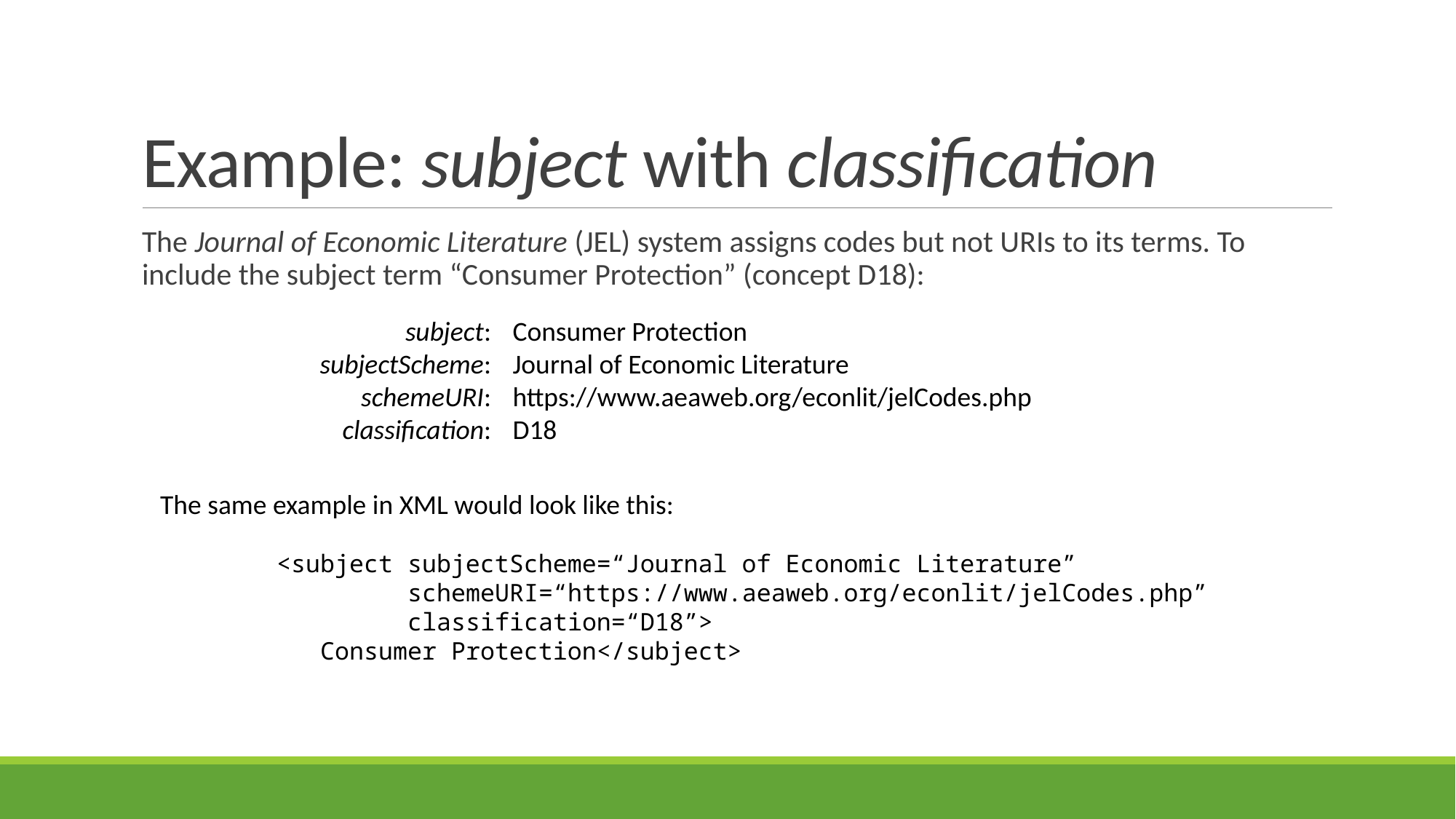

# Example: subject with classification
The Journal of Economic Literature (JEL) system assigns codes but not URIs to its terms. To include the subject term “Consumer Protection” (concept D18):

subject:
subjectScheme:
schemeURI:
classification:
Consumer Protection
Journal of Economic Literature
https://www.aeaweb.org/econlit/jelCodes.php
D18
The same example in XML would look like this:

        <subject subjectScheme=“Journal of Economic Literature”
                 schemeURI=“https://www.aeaweb.org/econlit/jelCodes.php”
                 classification=“D18”>
           Consumer Protection</subject>